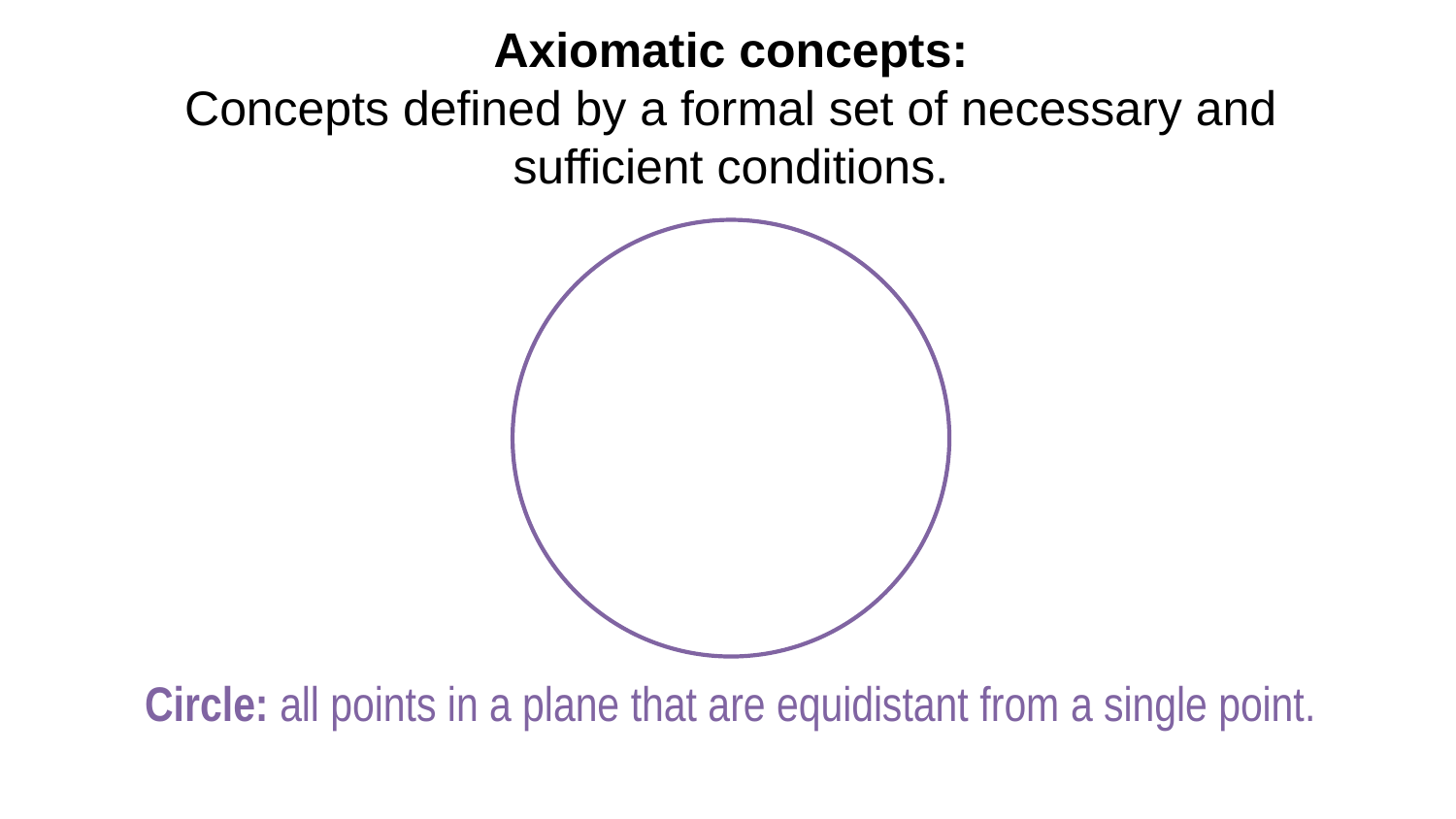

Axiomatic concepts:
Concepts defined by a formal set of necessary and sufficient conditions.

Circle: all points in a plane that are equidistant from a single point.